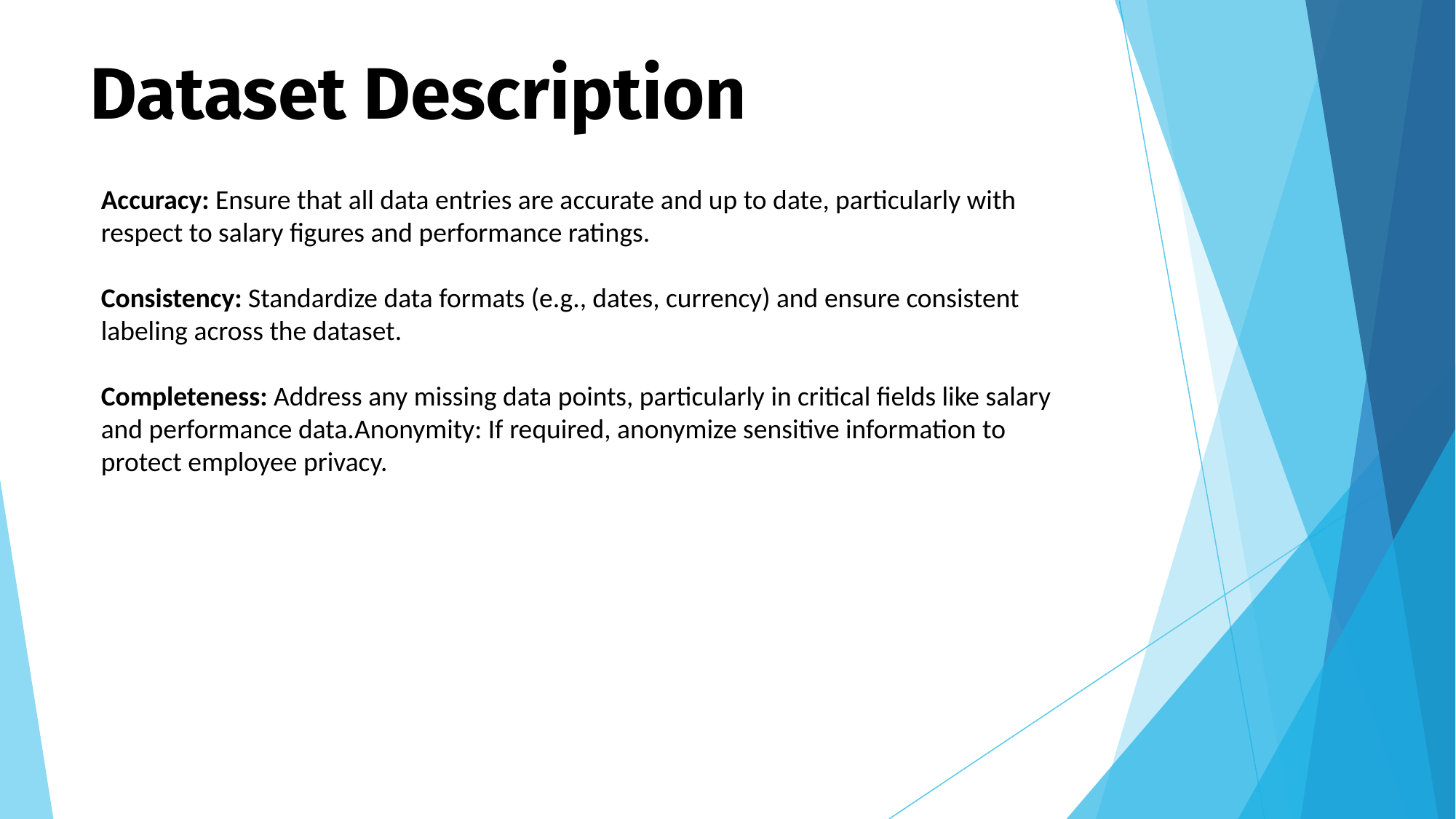

# Dataset Description
Accuracy: Ensure that all data entries are accurate and up to date, particularly with respect to salary figures and performance ratings.

Consistency: Standardize data formats (e.g., dates, currency) and ensure consistent labeling across the dataset.

Completeness: Address any missing data points, particularly in critical fields like salary and performance data.Anonymity: If required, anonymize sensitive information to protect employee privacy.